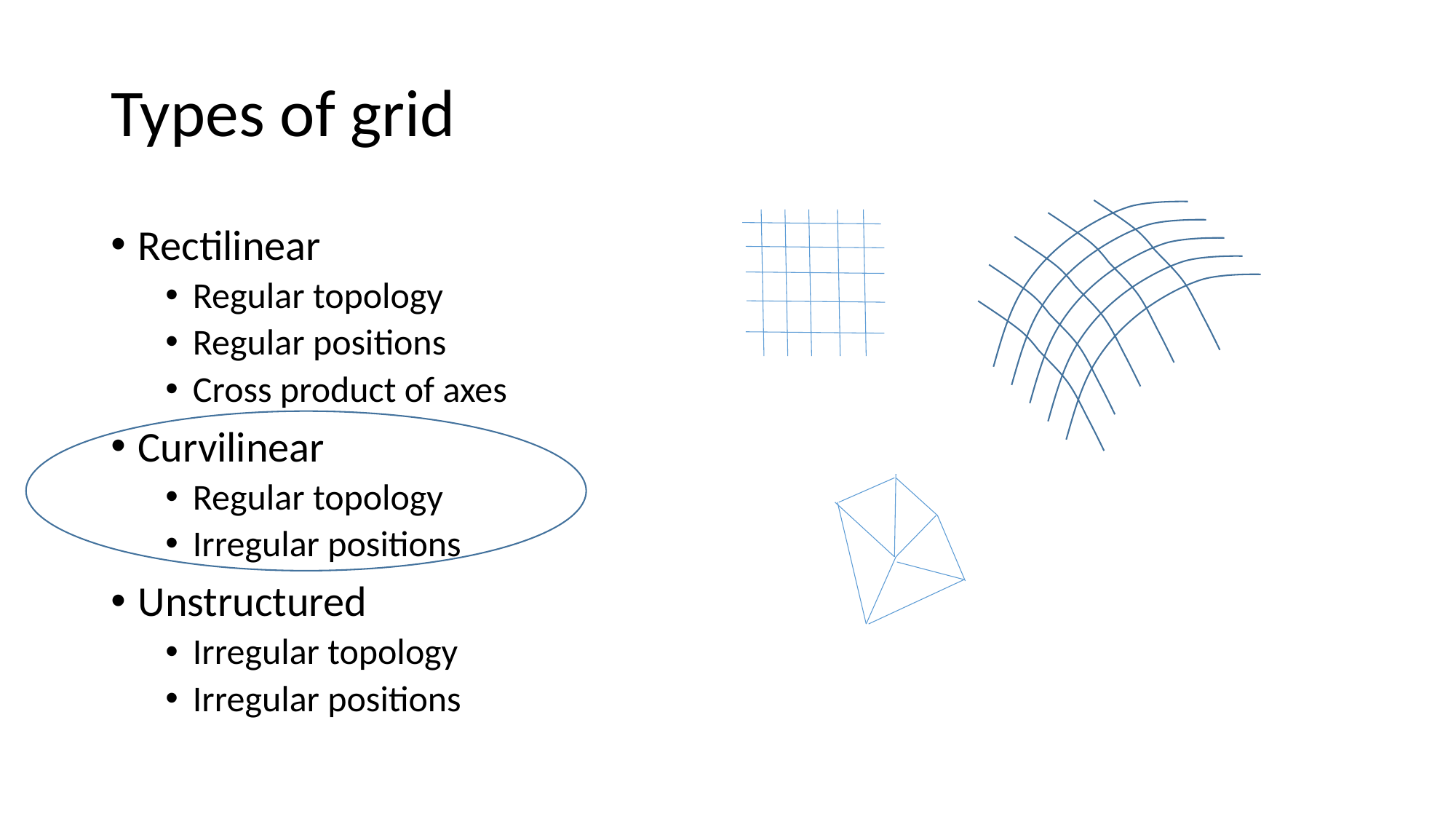

# Types of grid

Rectilinear
Regular topology
Regular positions
Cross product of axes
Curvilinear
Regular topology
Irregular positions
Unstructured
Irregular topology
Irregular positions